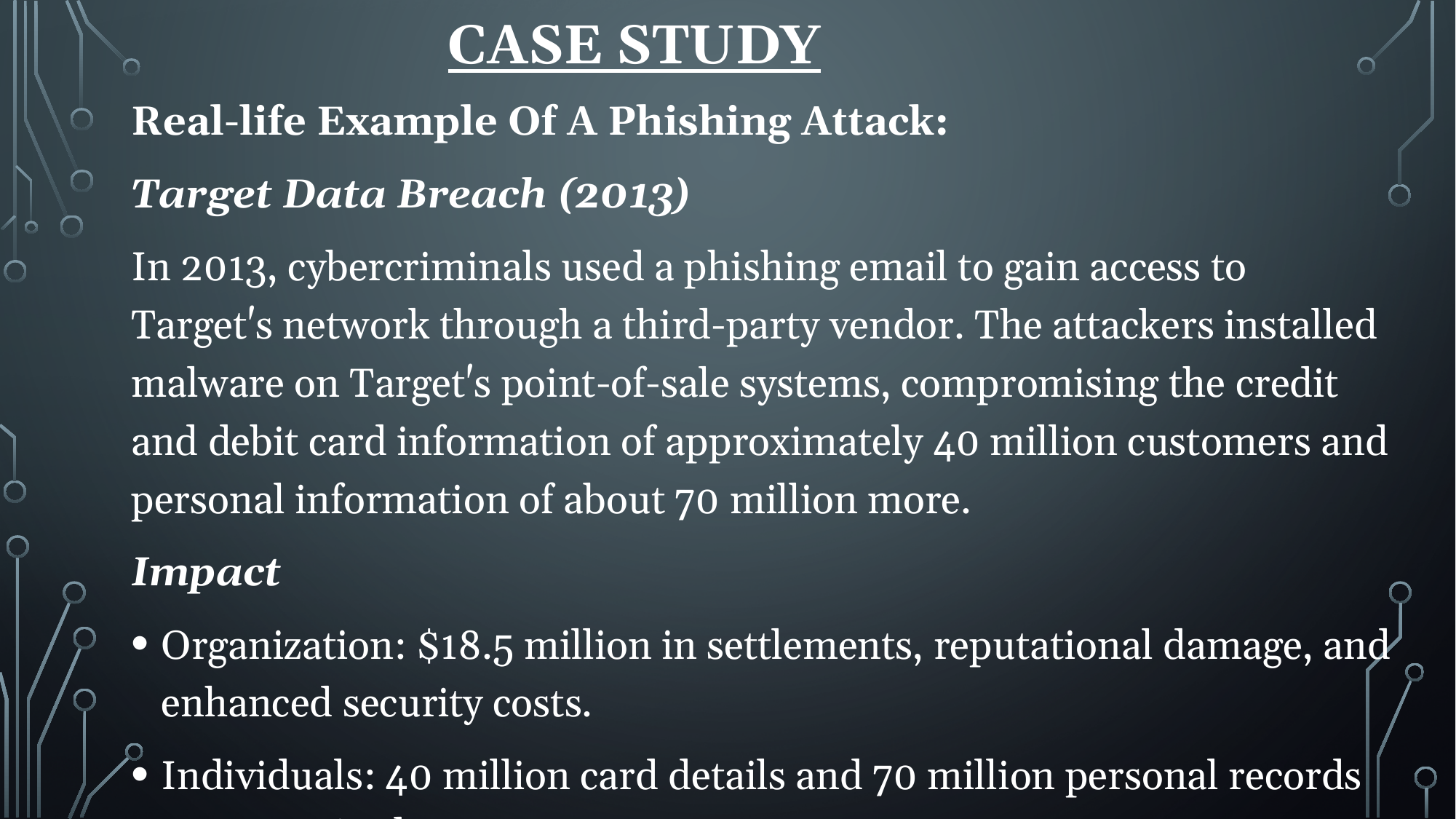

Case Study
Real-life Example Of A Phishing Attack:
Target Data Breach (2013)
In 2013, cybercriminals used a phishing email to gain access to Target's network through a third-party vendor. The attackers installed malware on Target's point-of-sale systems, compromising the credit and debit card information of approximately 40 million customers and personal information of about 70 million more.
Impact
Organization: $18.5 million in settlements, reputational damage, and enhanced security costs.
Individuals: 40 million card details and 70 million personal records compromised.